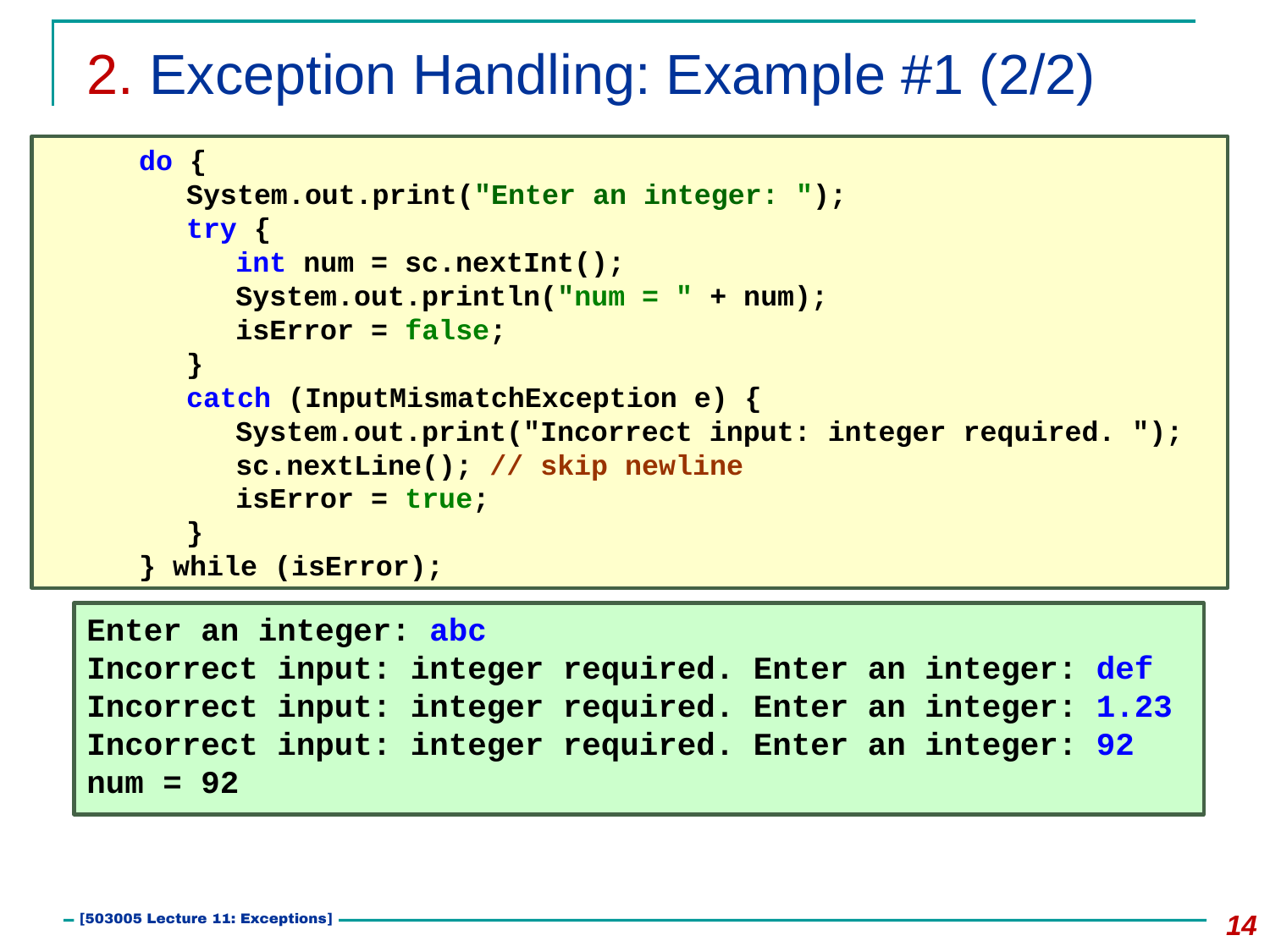

# 2. Exception Handling: Example #1 (2/2)
		do {
			System.out.print("Enter an integer: ");
			try {
				int num = sc.nextInt();
				System.out.println("num = " + num);
				isError = false;
			}
			catch (InputMismatchException e) {
				System.out.print("Incorrect input: integer required. ");
				sc.nextLine(); // skip newline
				isError = true;
			}
		} while (isError);
Enter an integer: abc
Incorrect input: integer required. Enter an integer: def
Incorrect input: integer required. Enter an integer: 1.23
Incorrect input: integer required. Enter an integer: 92
num = 92

14
[503005 Lecture 11: Exceptions]